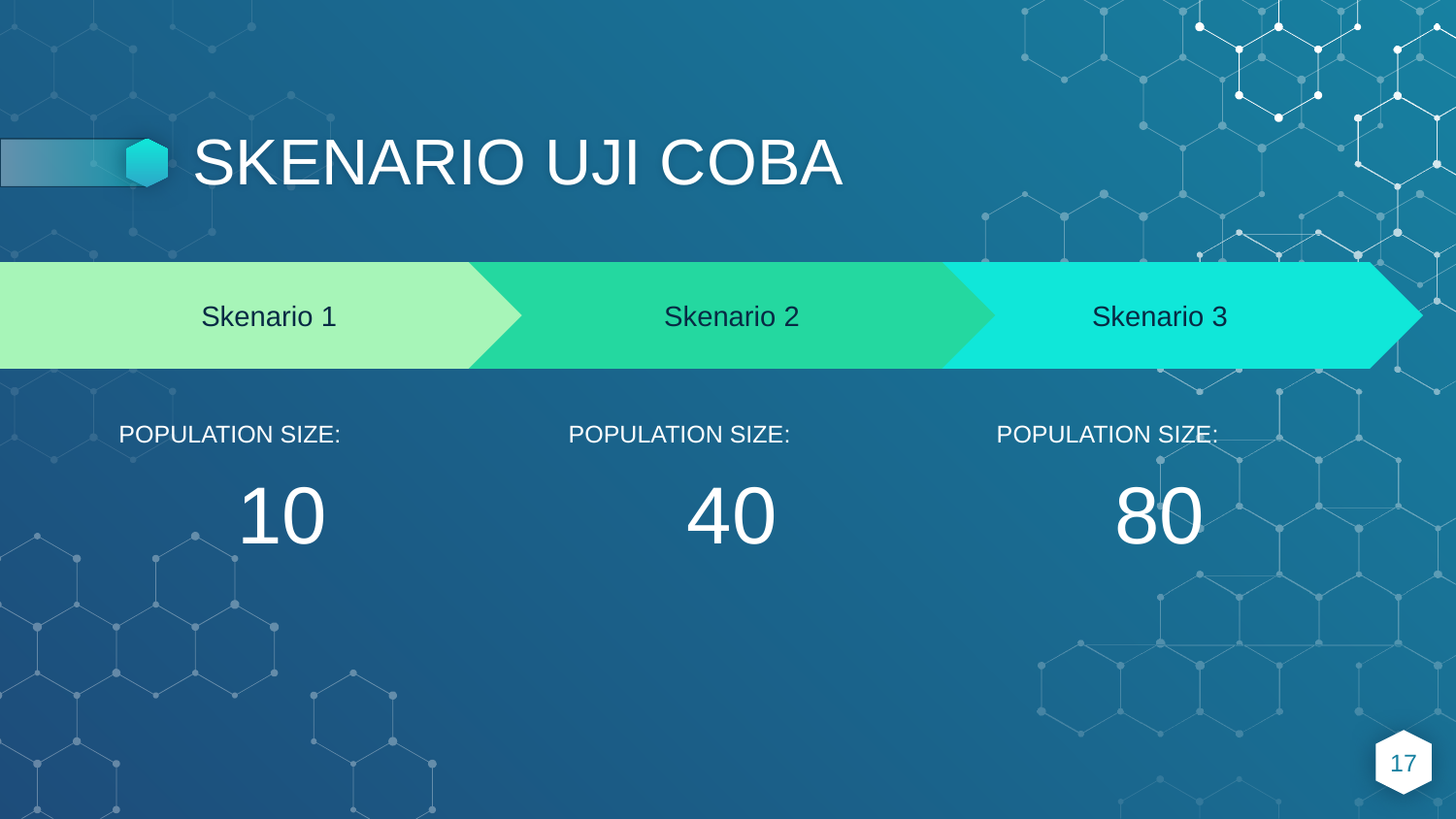

# SKENARIO UJI COBA
Skenario 2
POPULATION SIZE:
40
Skenario 3
POPULATION SIZE:
80
Skenario 1
POPULATION SIZE:
10
17